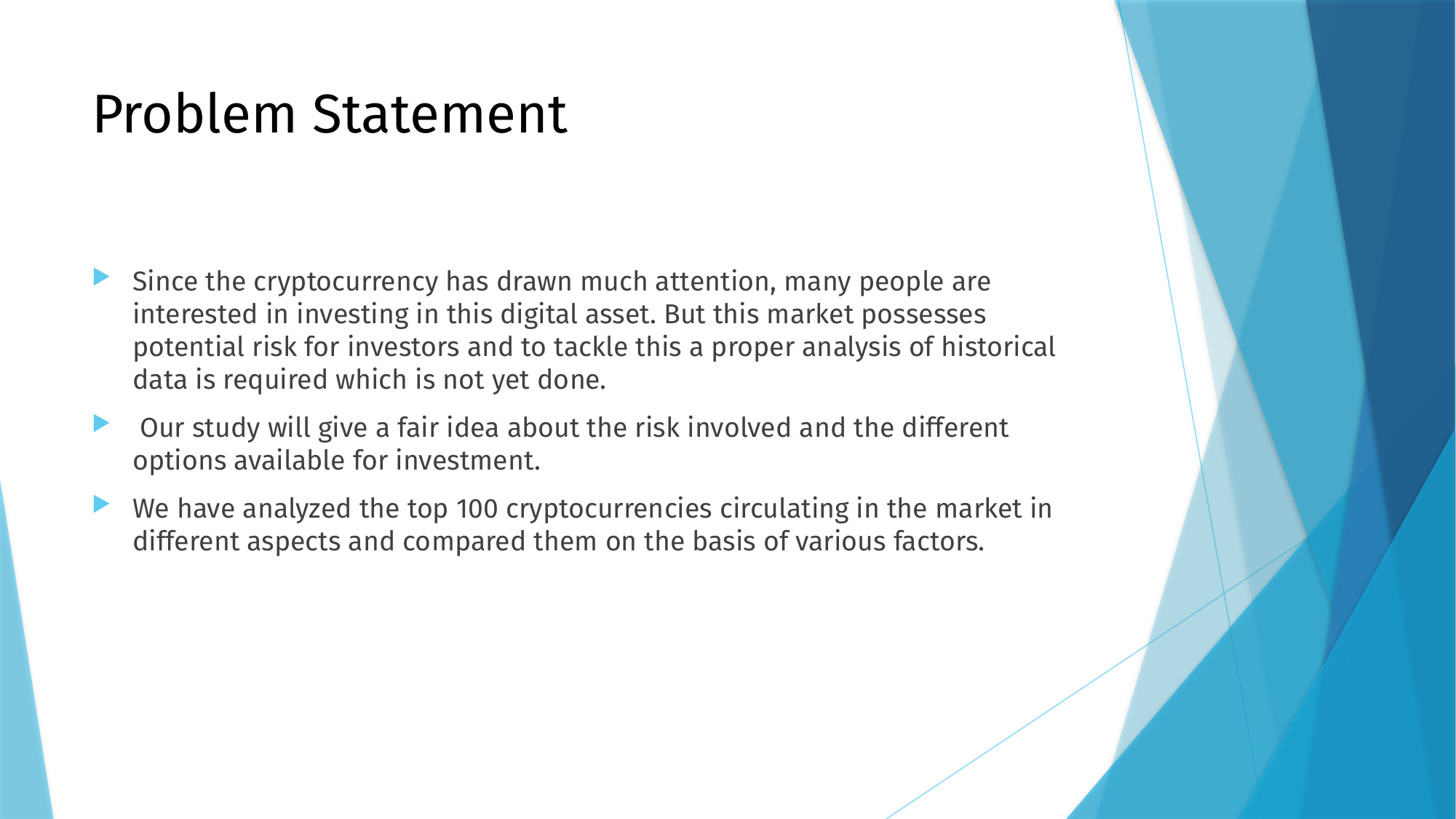

# Problem Statement
Since the cryptocurrency has drawn much attention, many people are interested in investing in this digital asset. But this market possesses potential risk for investors and to tackle this a proper analysis of historical data is required which is not yet done.
 Our study will give a fair idea about the risk involved and the different options available for investment.
We have analyzed the top 100 cryptocurrencies circulating in the market in different aspects and compared them on the basis of various factors.